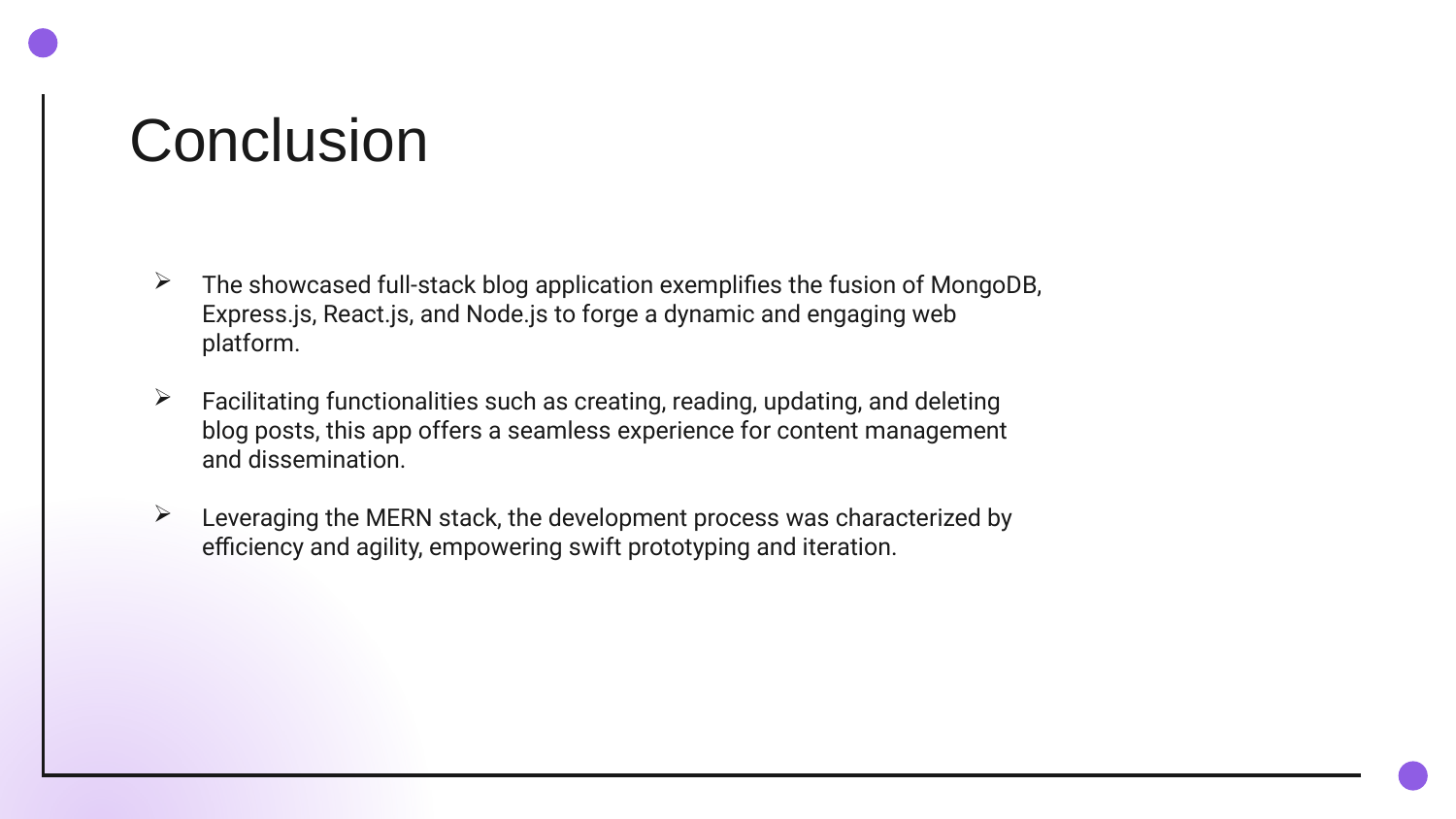

# Conclusion
The showcased full-stack blog application exemplifies the fusion of MongoDB, Express.js, React.js, and Node.js to forge a dynamic and engaging web platform.

Facilitating functionalities such as creating, reading, updating, and deleting blog posts, this app offers a seamless experience for content management and dissemination.

Leveraging the MERN stack, the development process was characterized by efficiency and agility, empowering swift prototyping and iteration.